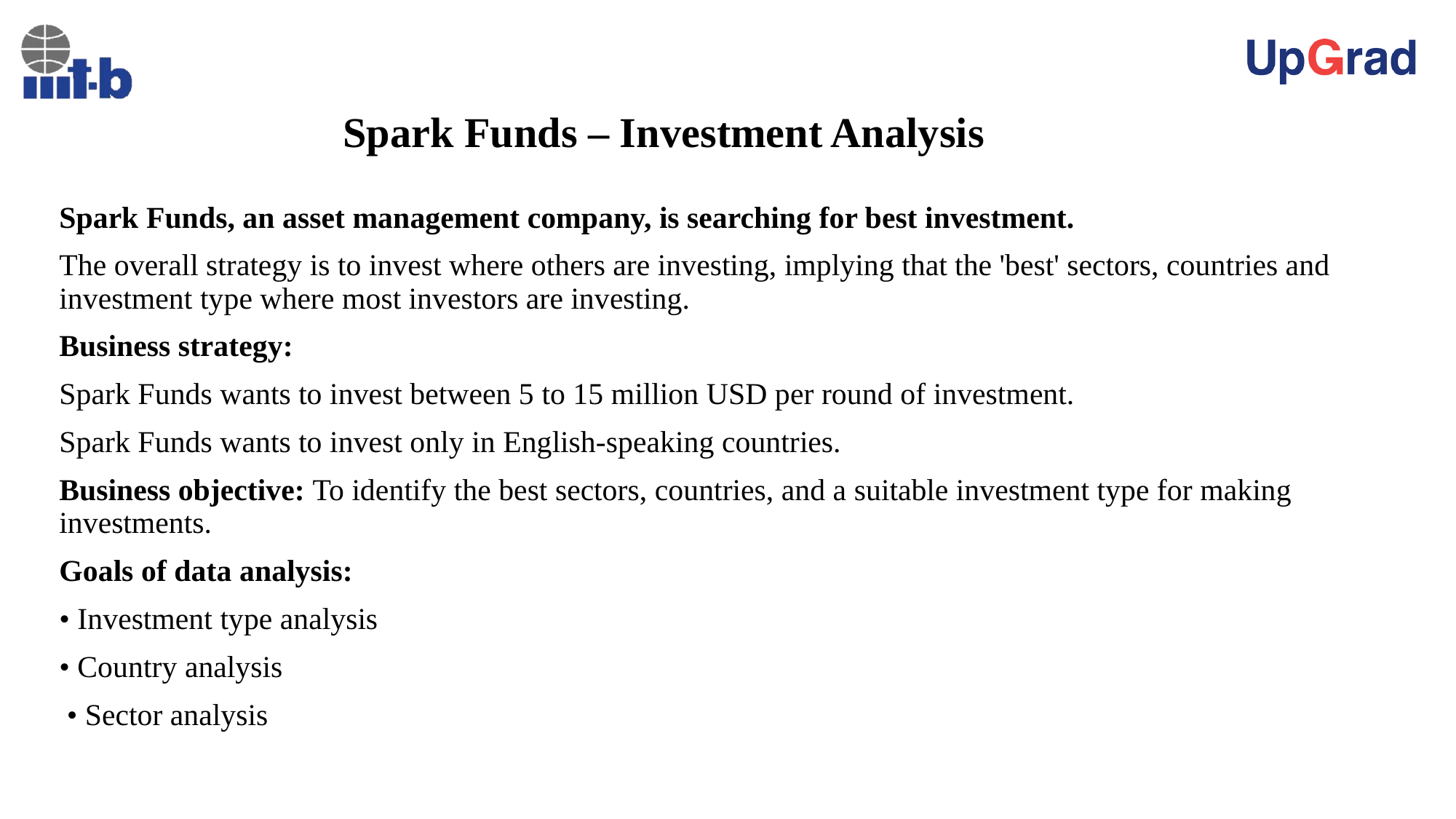

# Spark Funds – Investment Analysis
Spark Funds, an asset management company, is searching for best investment.
The overall strategy is to invest where others are investing, implying that the 'best' sectors, countries and investment type where most investors are investing.
Business strategy:
Spark Funds wants to invest between 5 to 15 million USD per round of investment.
Spark Funds wants to invest only in English-speaking countries.
Business objective: To identify the best sectors, countries, and a suitable investment type for making investments.
Goals of data analysis:
• Investment type analysis
• Country analysis
 • Sector analysis